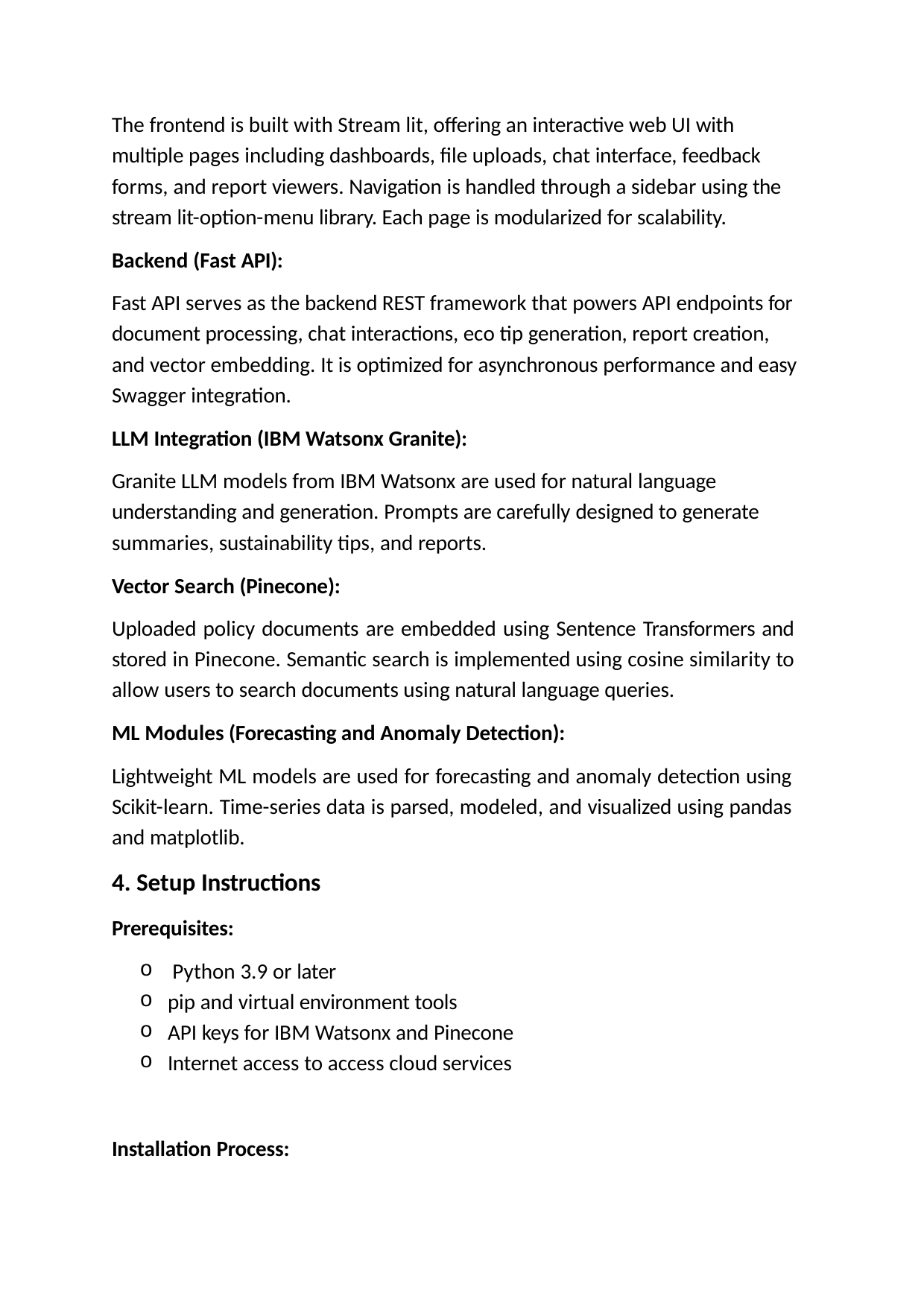

The frontend is built with Stream lit, offering an interactive web UI with multiple pages including dashboards, file uploads, chat interface, feedback forms, and report viewers. Navigation is handled through a sidebar using the stream lit-option-menu library. Each page is modularized for scalability.
Backend (Fast API):
Fast API serves as the backend REST framework that powers API endpoints for document processing, chat interactions, eco tip generation, report creation, and vector embedding. It is optimized for asynchronous performance and easy Swagger integration.
LLM Integration (IBM Watsonx Granite):
Granite LLM models from IBM Watsonx are used for natural language understanding and generation. Prompts are carefully designed to generate summaries, sustainability tips, and reports.
Vector Search (Pinecone):
Uploaded policy documents are embedded using Sentence Transformers and stored in Pinecone. Semantic search is implemented using cosine similarity to allow users to search documents using natural language queries.
ML Modules (Forecasting and Anomaly Detection):
Lightweight ML models are used for forecasting and anomaly detection using Scikit-learn. Time-series data is parsed, modeled, and visualized using pandas and matplotlib.
Setup Instructions
Prerequisites:
Python 3.9 or later
pip and virtual environment tools
API keys for IBM Watsonx and Pinecone
Internet access to access cloud services

Installation Process: